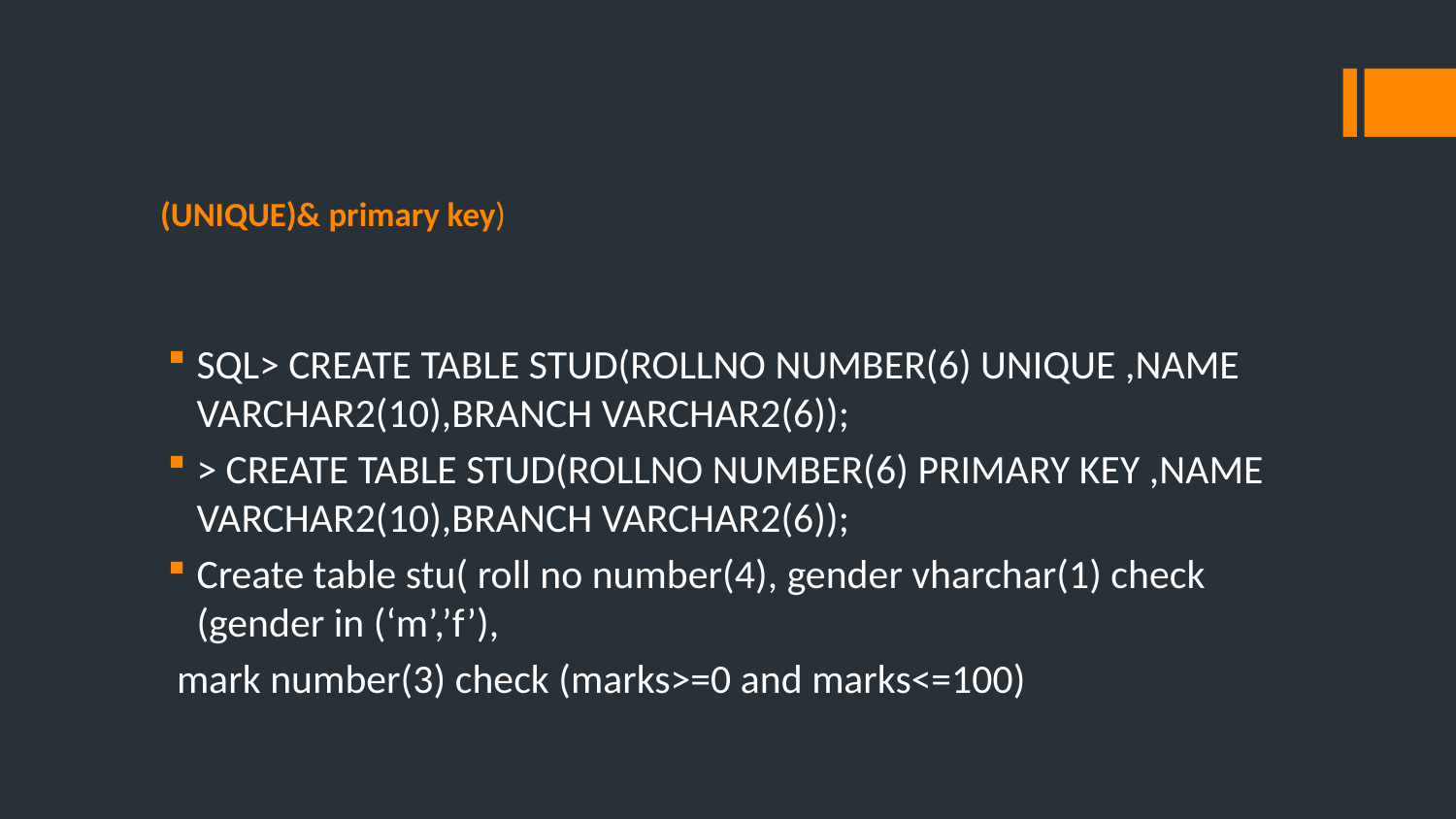

# (UNIQUE)& primary key)
SQL> CREATE TABLE STUD(ROLLNO NUMBER(6) UNIQUE ,NAME VARCHAR2(10),BRANCH VARCHAR2(6));
> CREATE TABLE STUD(ROLLNO NUMBER(6) PRIMARY KEY ,NAME VARCHAR2(10),BRANCH VARCHAR2(6));
Create table stu( roll no number(4), gender vharchar(1) check (gender in (‘m’,’f’),
 mark number(3) check (marks>=0 and marks<=100)